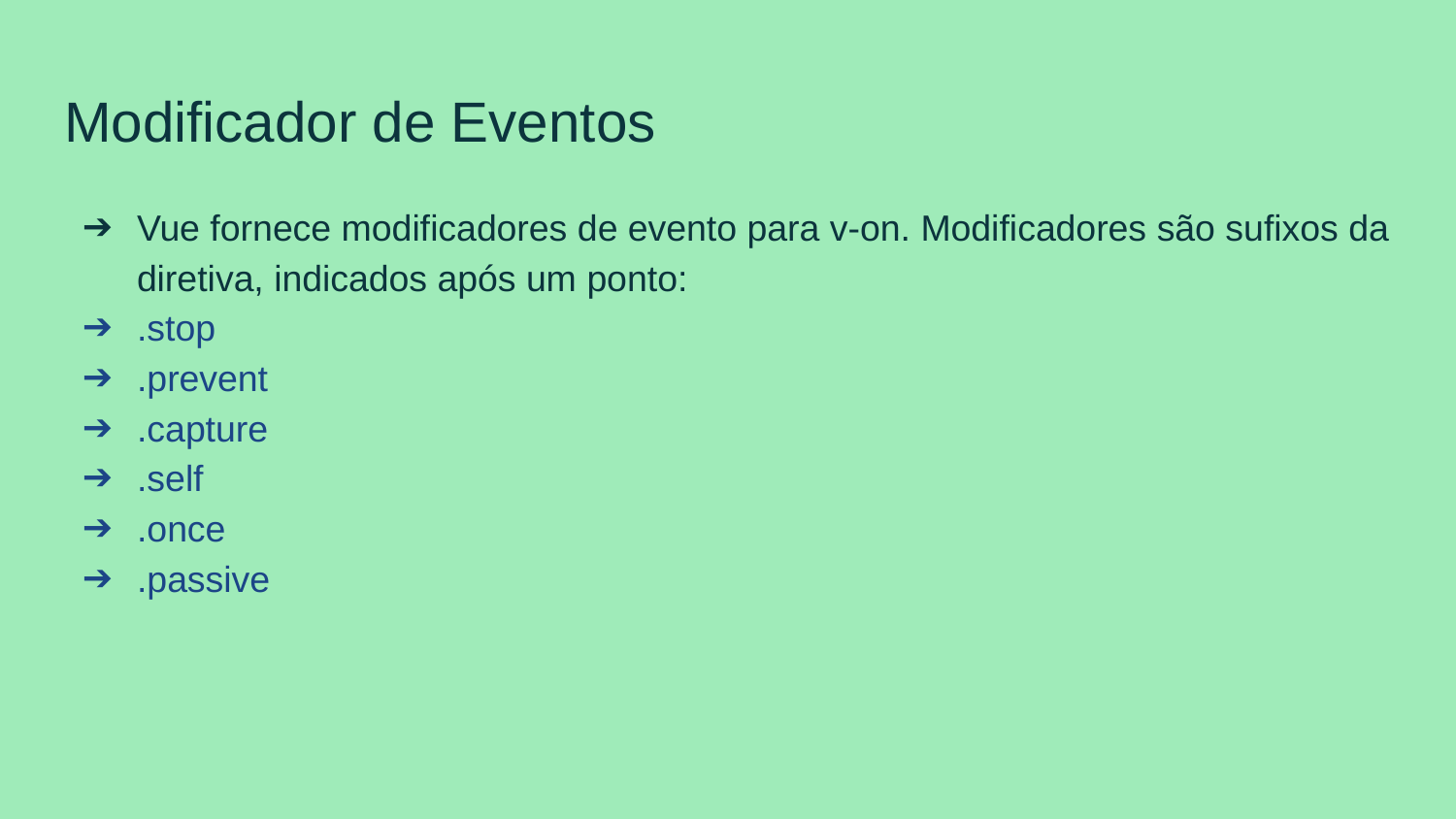

# Modificador de Eventos
Vue fornece modificadores de evento para v-on. Modificadores são sufixos da diretiva, indicados após um ponto:
.stop
.prevent
.capture
.self
.once
.passive